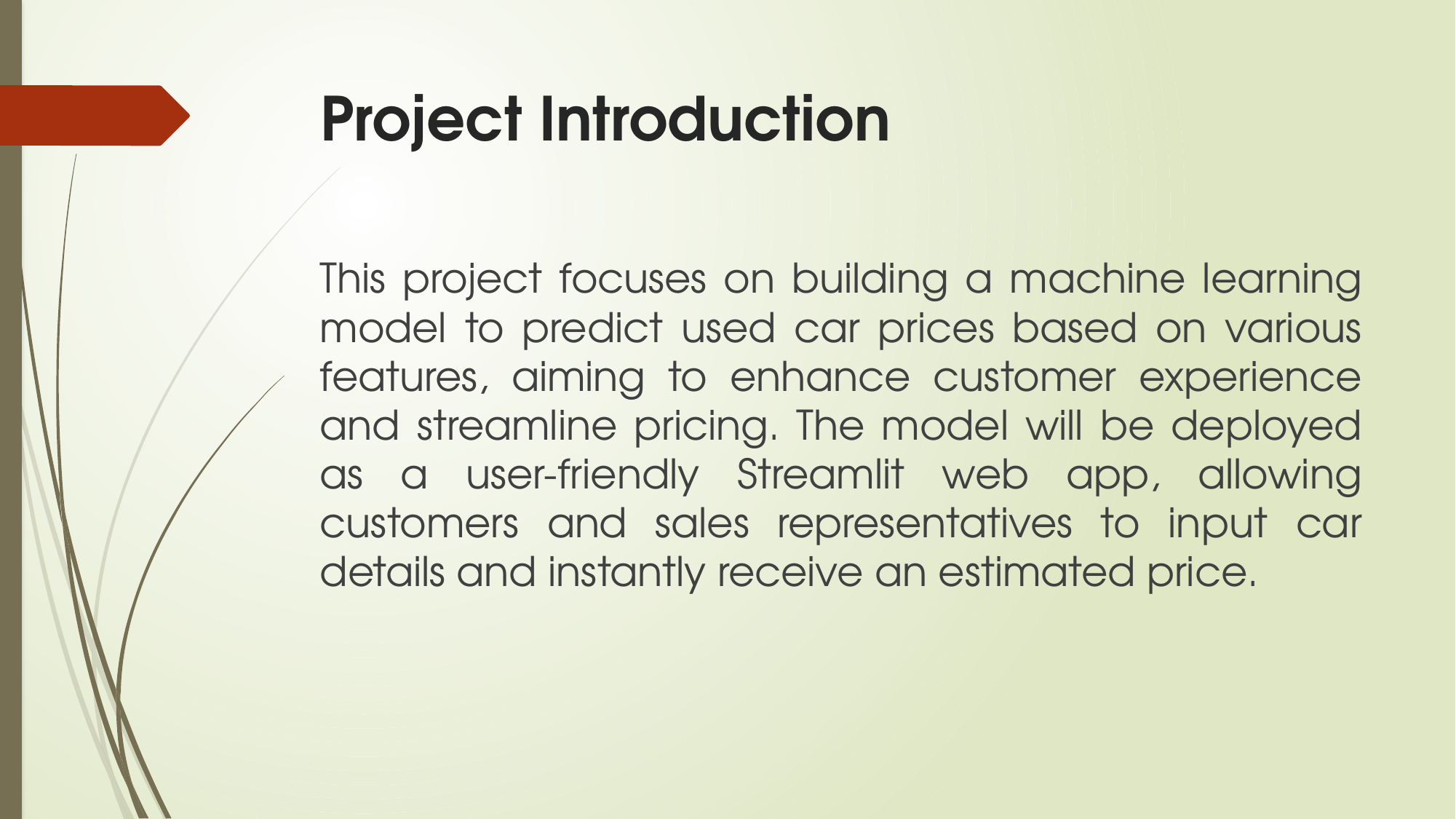

# Project Introduction

This project focuses on building a machine learning model to predict used car prices based on various features, aiming to enhance customer experience and streamline pricing. The model will be deployed as a user-friendly Streamlit web app, allowing customers and sales representatives to input car details and instantly receive an estimated price.